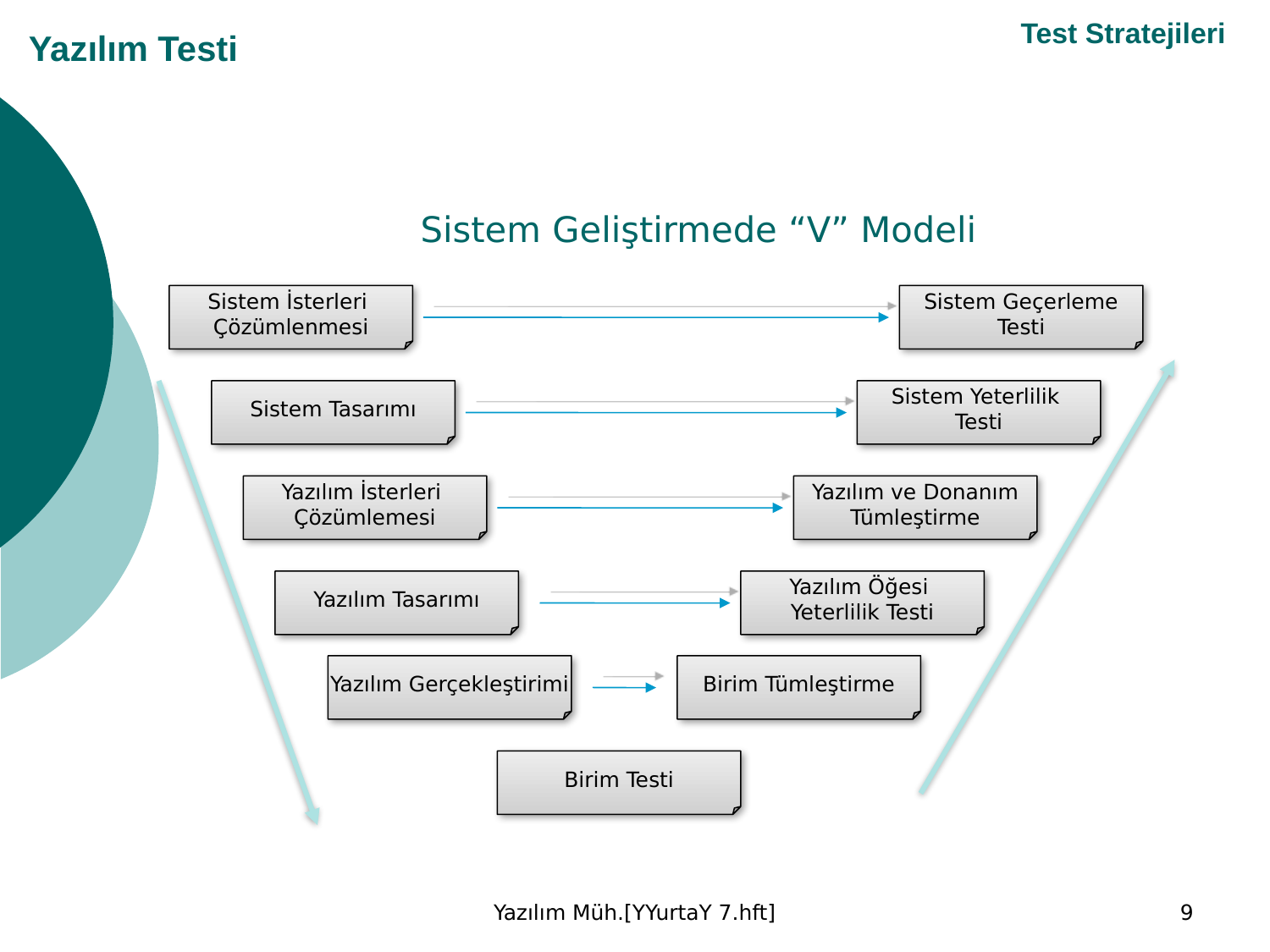

Test Stratejileri
# Yazılım Testi
Sistem Geliştirmede “V” Modeli

Sistem İsterleri
Çözümlenmesi
Sistem Geçerleme
Testi

Sistem Tasarımı
Sistem Yeterlilik
Testi

Yazılım İsterleri
Çözümlemesi
Yazılım ve Donanım
Tümleştirme

Yazılım Tasarımı
Yazılım Öğesi
Yeterlilik Testi

Yazılım Gerçekleştirimi
Birim Tümleştirme

Birim Testi
Yazılım Müh.[YYurtaY 7.hft]
9